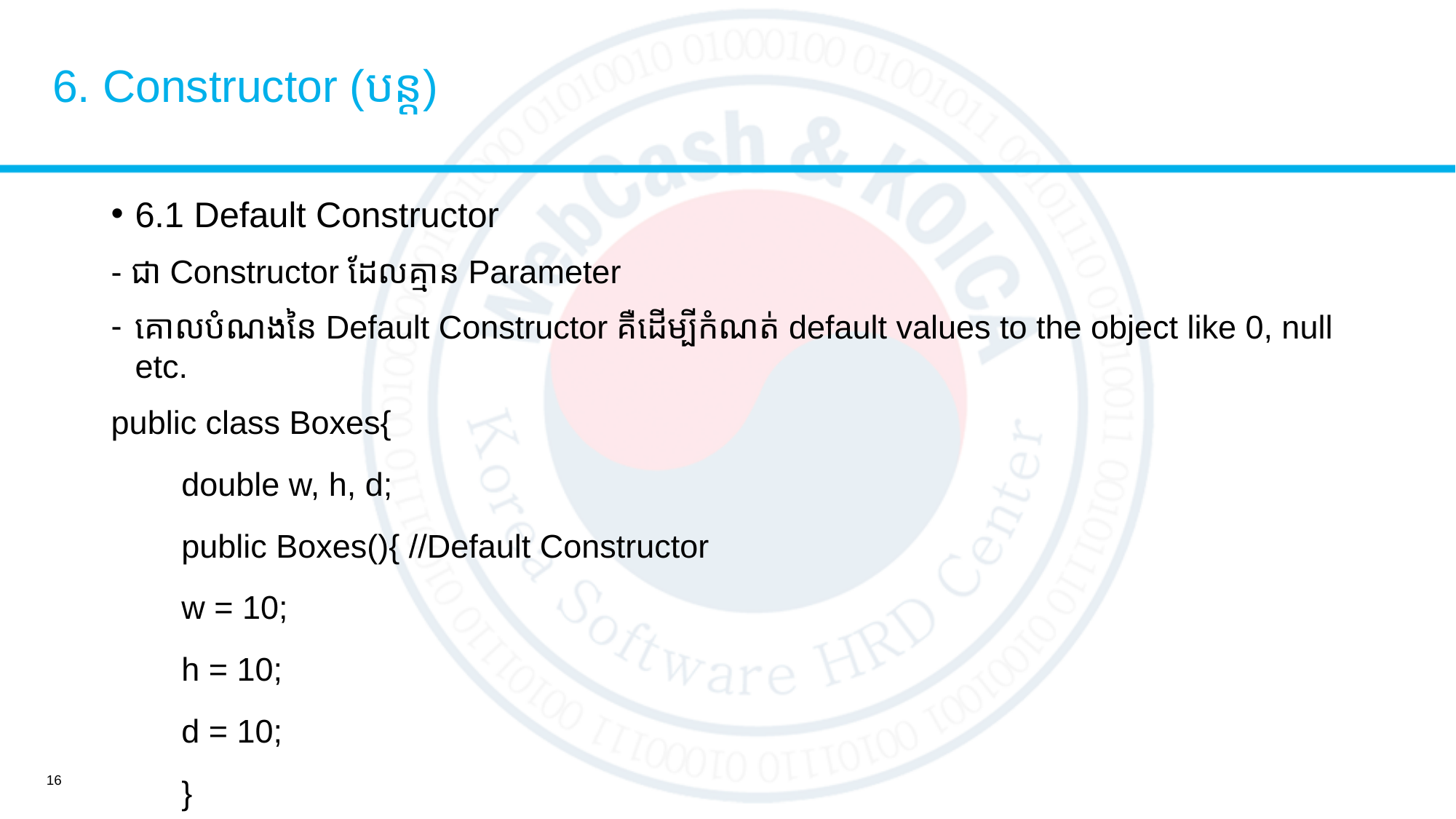

# 6. Constructor​ (បន្ត)
6.1 Default Constructor
- ជា Constructor ដែលគ្មាន Parameter
គោលបំណងនៃ Default Constructor គឺដើម្បីកំណត់ default values to the object like 0, null etc.
public class Boxes{
	double w, h, d;
	public Boxes(){ //Default Constructor
	w = 10;
	h = 10;
	d = 10;
	}

16